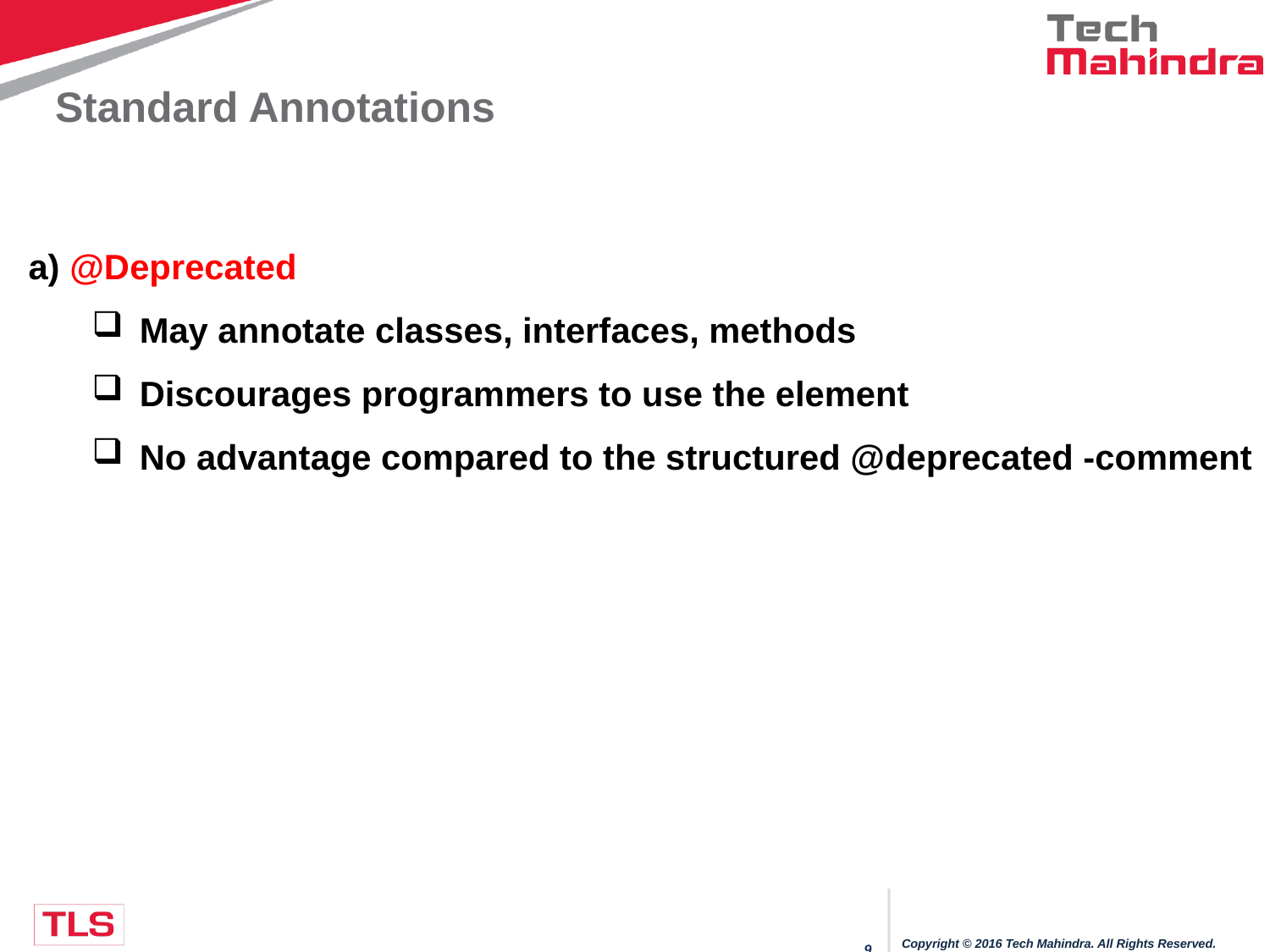

# Standard Annotations
a) @Deprecated
May annotate classes, interfaces, methods
Discourages programmers to use the element
No advantage compared to the structured @deprecated -comment
Copyright © 2016 Tech Mahindra. All Rights Reserved.